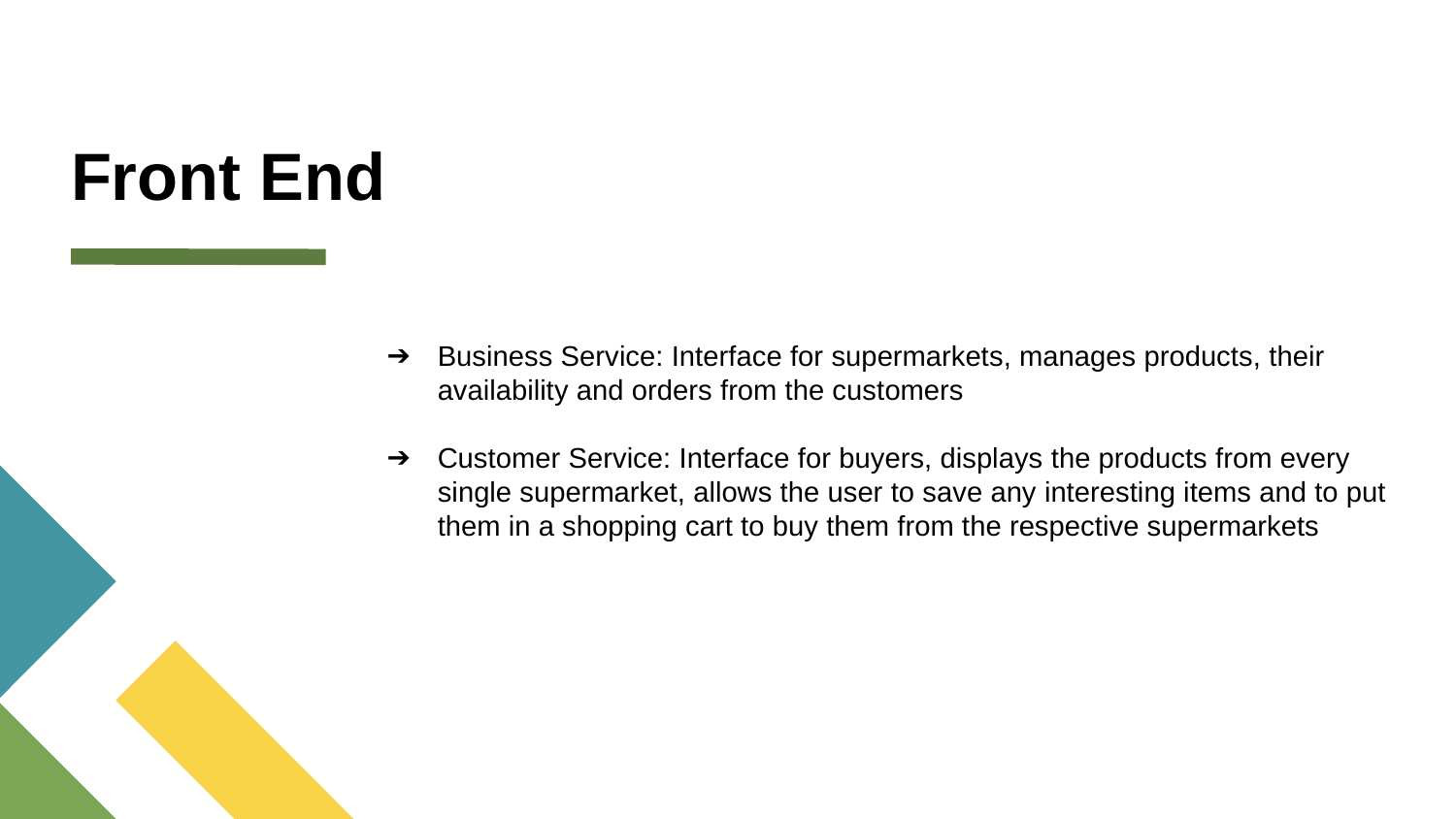

# Front End

Business Service: Interface for supermarkets, manages products, their availability and orders from the customers

Customer Service: Interface for buyers, displays the products from every single supermarket, allows the user to save any interesting items and to put them in a shopping cart to buy them from the respective supermarkets